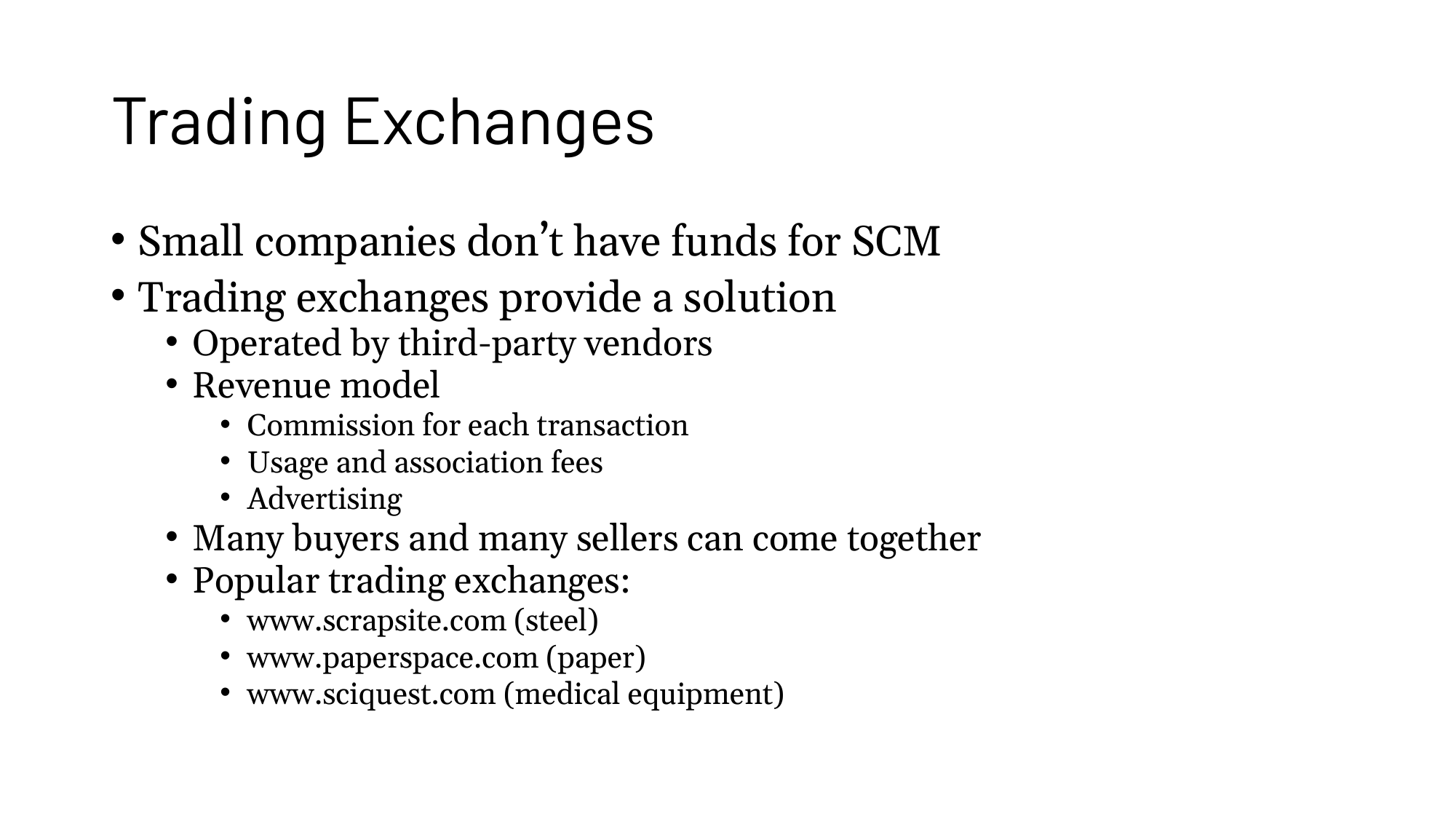

# Trading Exchanges
Small companies don’t have funds for SCM
Trading exchanges provide a solution
Operated by third-party vendors
Revenue model
Commission for each transaction
Usage and association fees
Advertising
Many buyers and many sellers can come together
Popular trading exchanges:
www.scrapsite.com (steel)
www.paperspace.com (paper)
www.sciquest.com (medical equipment)